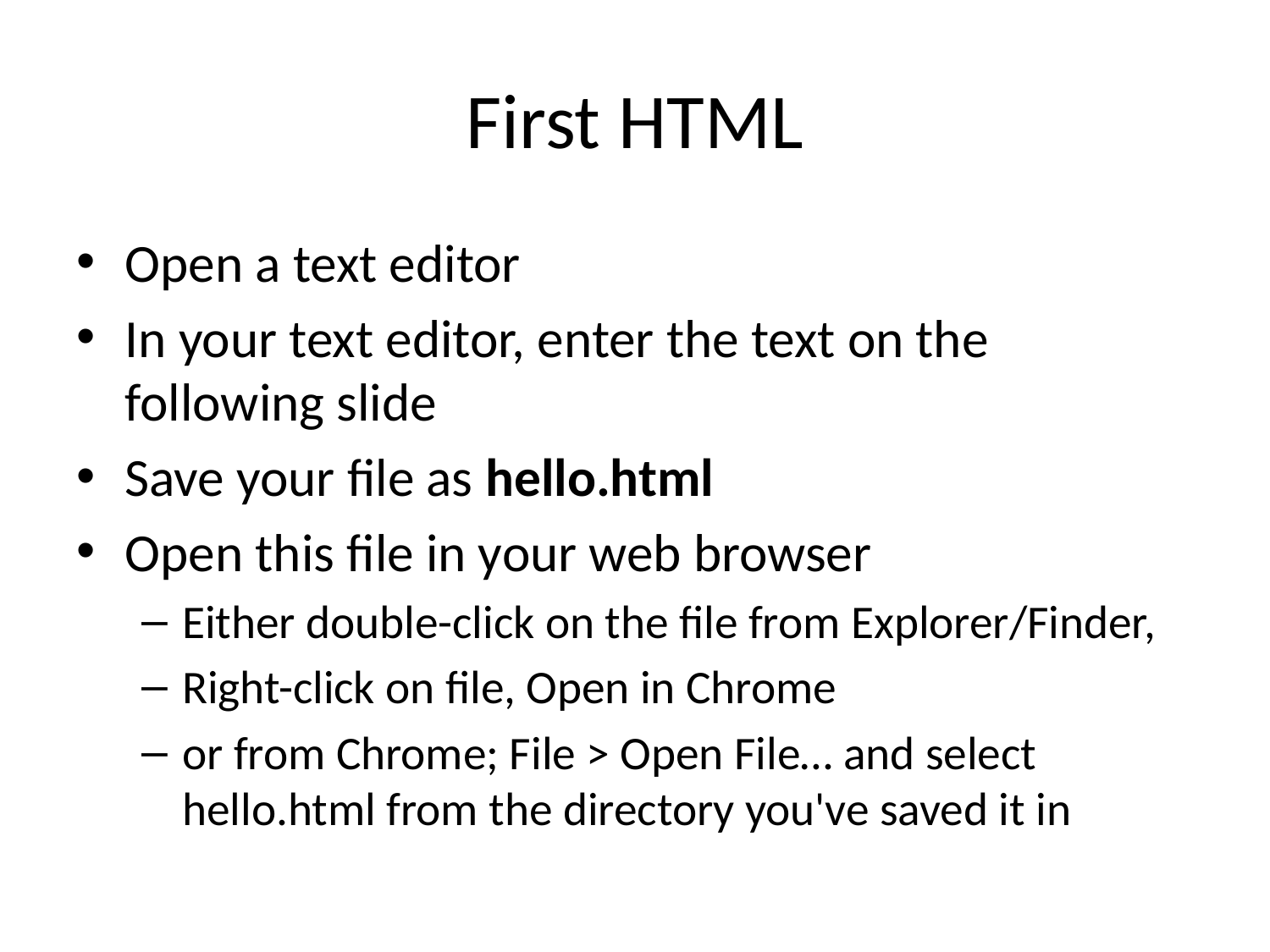

# First HTML
Open a text editor
In your text editor, enter the text on the following slide
Save your file as hello.html
Open this file in your web browser
Either double-click on the file from Explorer/Finder,
Right-click on file, Open in Chrome
or from Chrome; File > Open File… and select hello.html from the directory you've saved it in